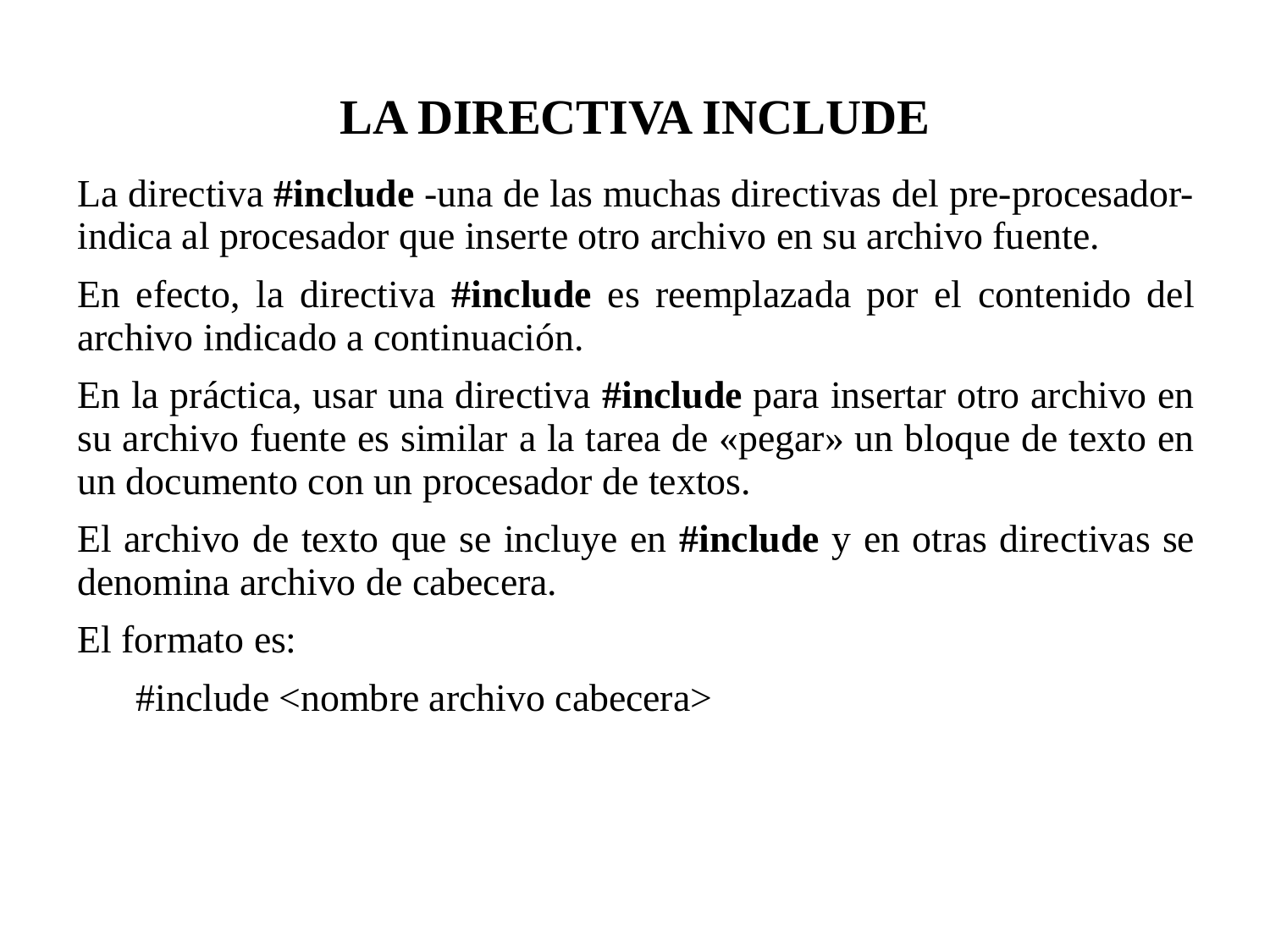

LA DIRECTIVA INCLUDE
La directiva #include -una de las muchas directivas del pre-procesador- indica al procesador que inserte otro archivo en su archivo fuente.
En efecto, la directiva #include es reemplazada por el contenido del archivo indicado a continuación.
En la práctica, usar una directiva #include para insertar otro archivo en su archivo fuente es similar a la tarea de «pegar» un bloque de texto en un documento con un procesador de textos.
El archivo de texto que se incluye en #include y en otras directivas se denomina archivo de cabecera.
El formato es:
      #include <nombre archivo cabecera>